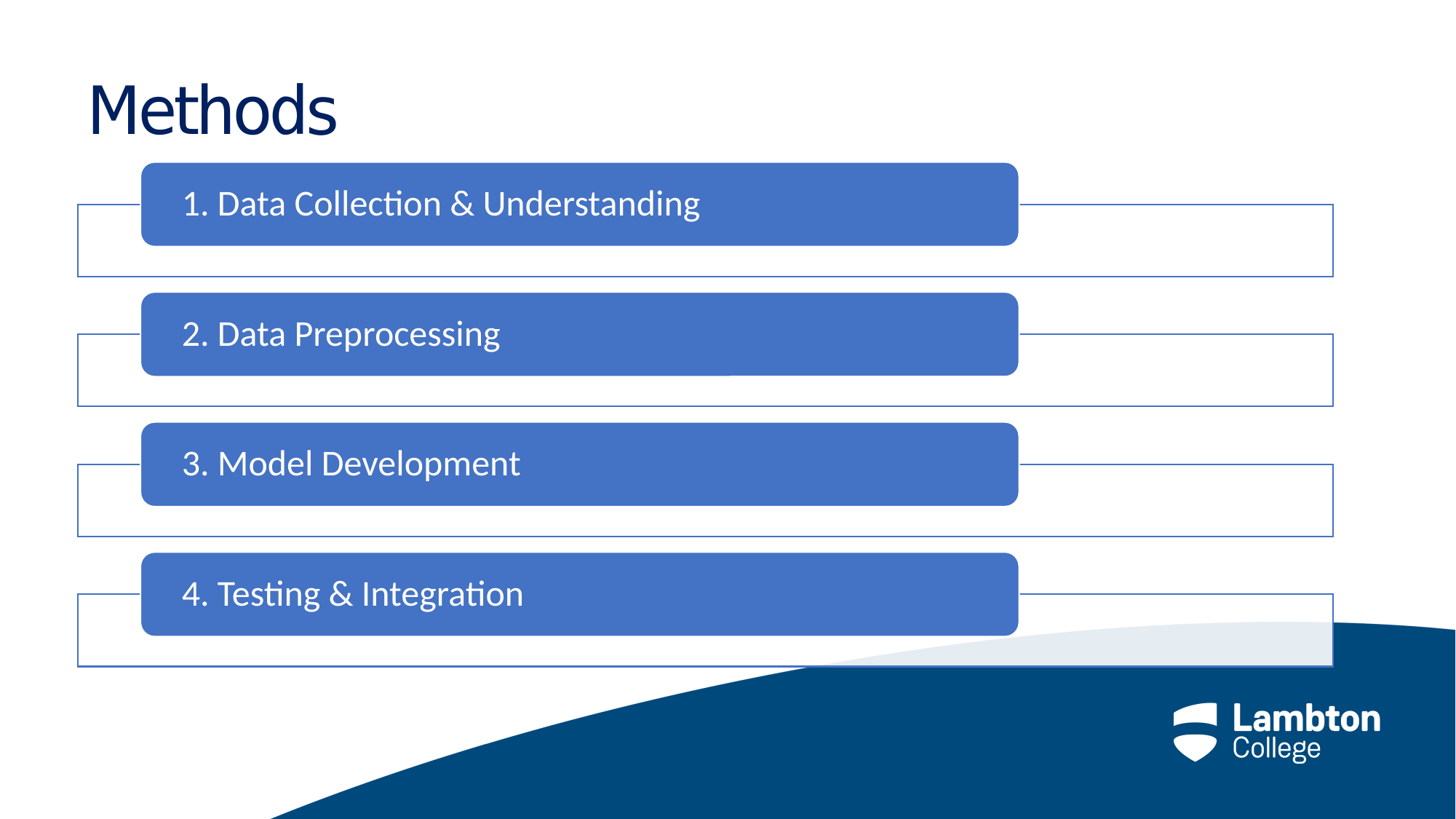

# Methods
1. Data Collection & Understanding
2. Data Preprocessing
3. Model Development
4. Testing & Integration